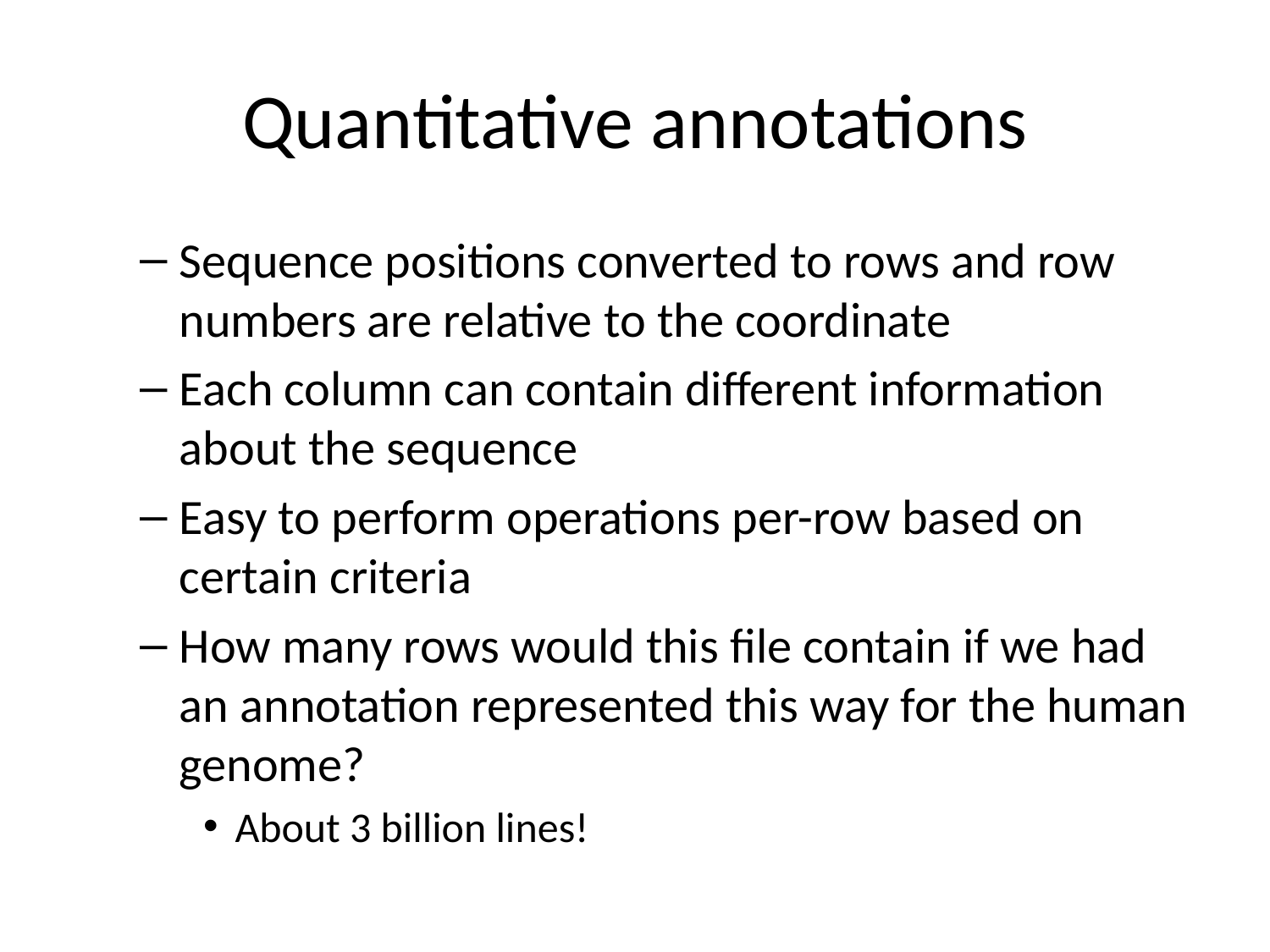

# Quantitative annotations
Sequence positions converted to rows and row numbers are relative to the coordinate
Each column can contain different information about the sequence
Easy to perform operations per-row based on certain criteria
How many rows would this file contain if we had an annotation represented this way for the human genome?
About 3 billion lines!